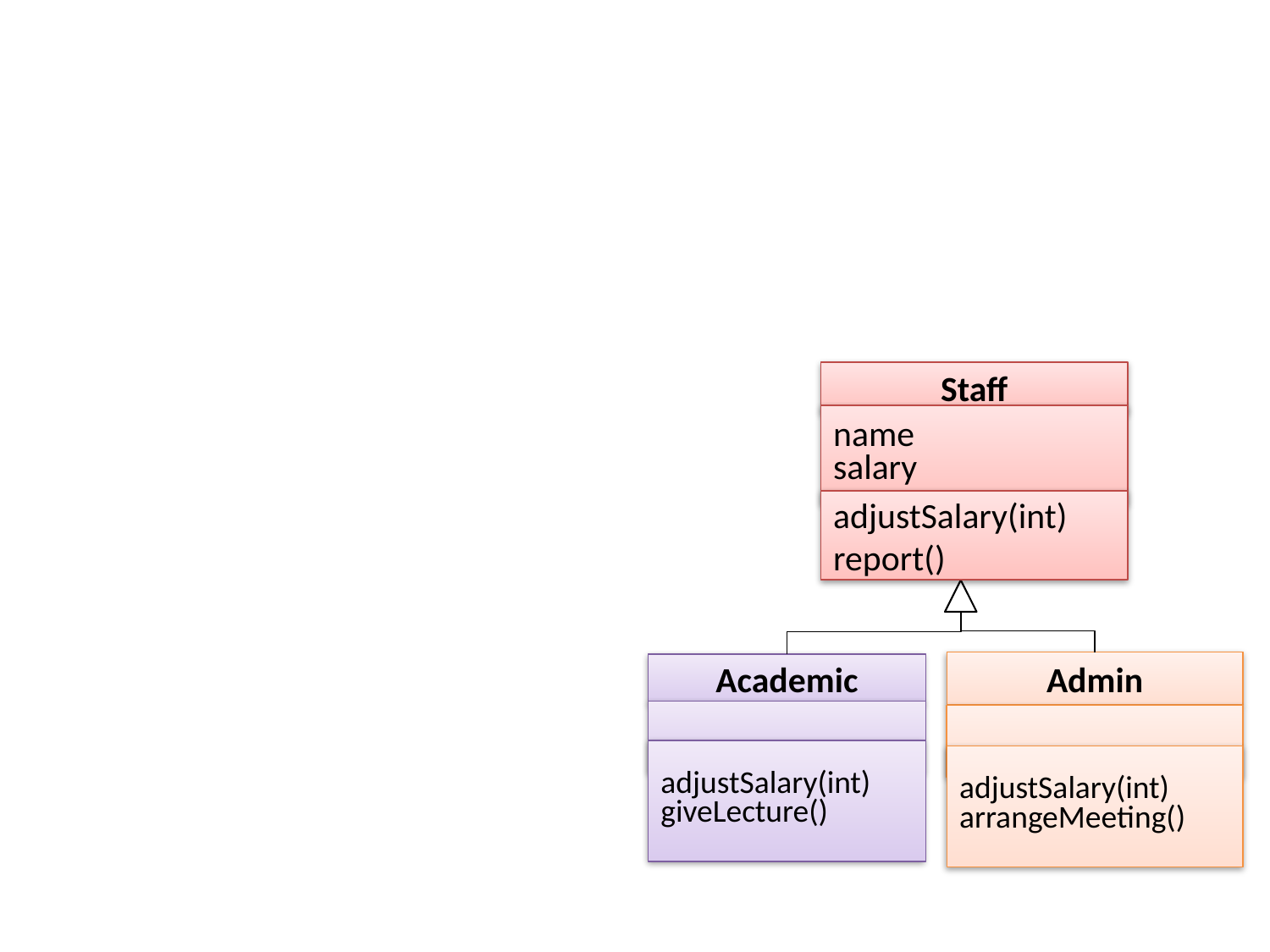

Staff
name
salary
adjustSalary(int)
report()

Admin
Academic

adjustSalary(int)
giveLecture()
adjustSalary(int)
arrangeMeeting()